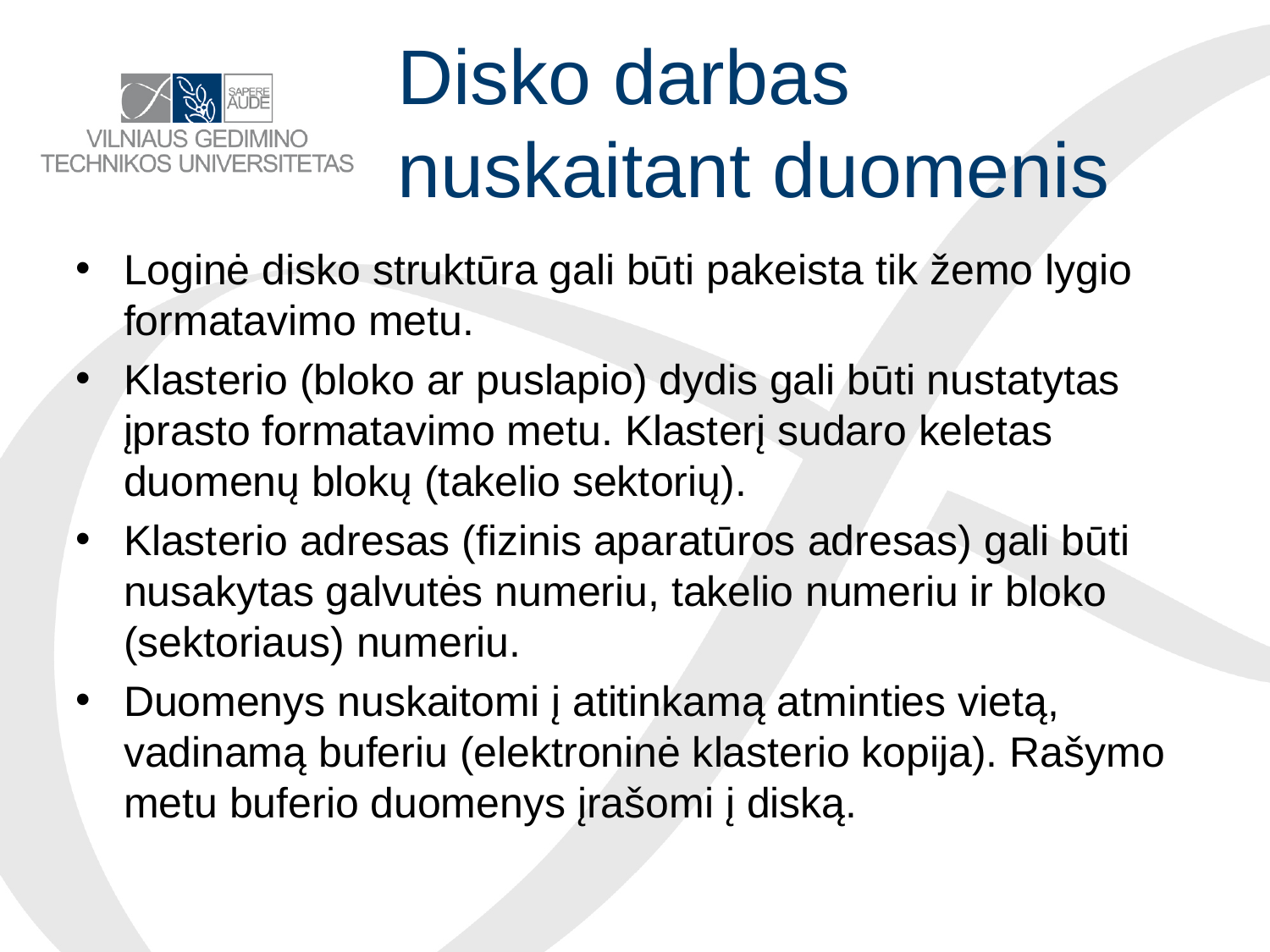

# Disko darbas nuskaitant duomenis
Loginė disko struktūra gali būti pakeista tik žemo lygio formatavimo metu.
Klasterio (bloko ar puslapio) dydis gali būti nustatytas įprasto formatavimo metu. Klasterį sudaro keletas duomenų blokų (takelio sektorių).
Klasterio adresas (fizinis aparatūros adresas) gali būti nusakytas galvutės numeriu, takelio numeriu ir bloko (sektoriaus) numeriu.
Duomenys nuskaitomi į atitinkamą atminties vietą, vadinamą buferiu (elektroninė klasterio kopija). Rašymo metu buferio duomenys įrašomi į diską.